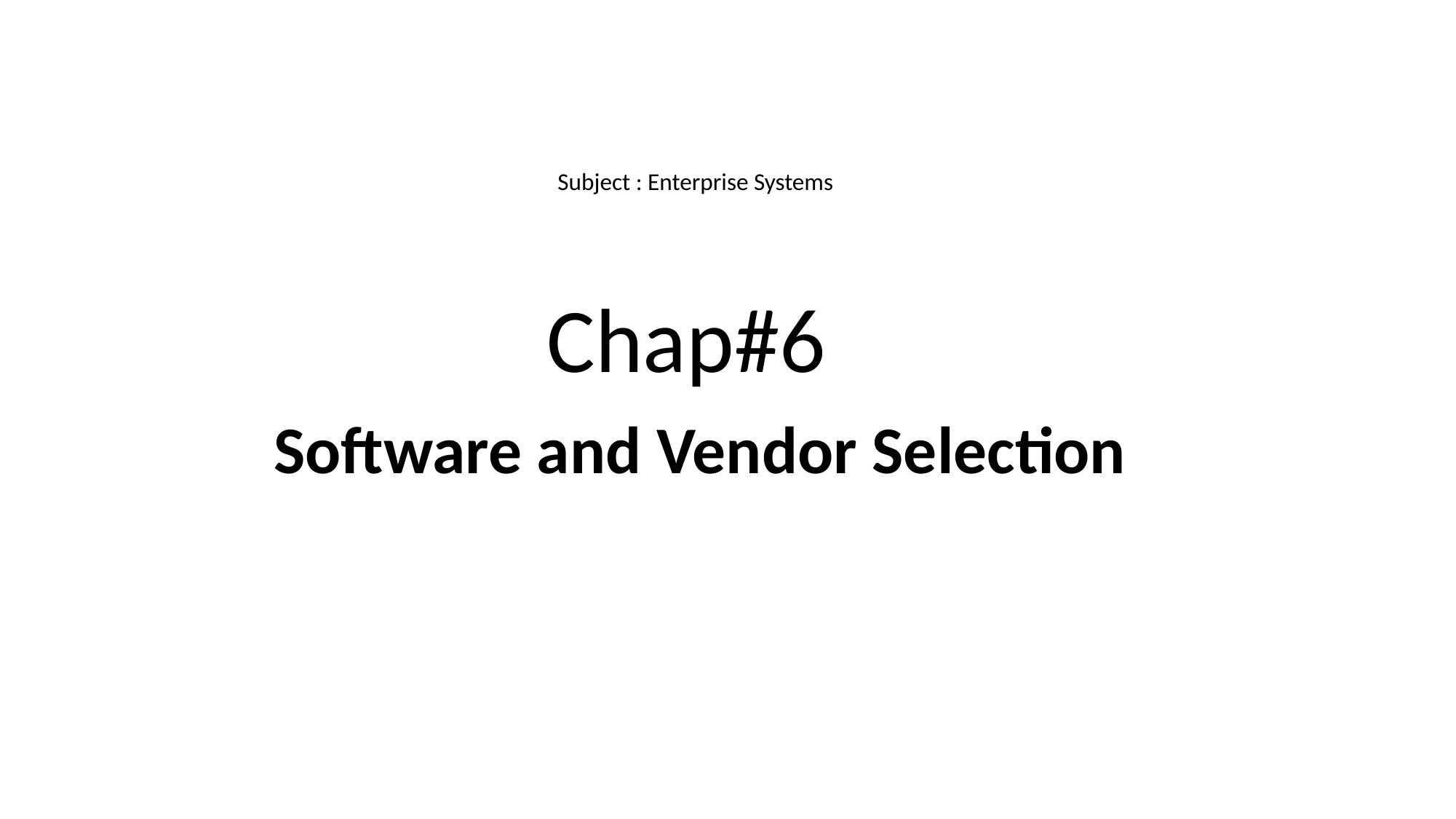

# Subject : Enterprise Systems Chap#6
                    Software and Vendor Selection